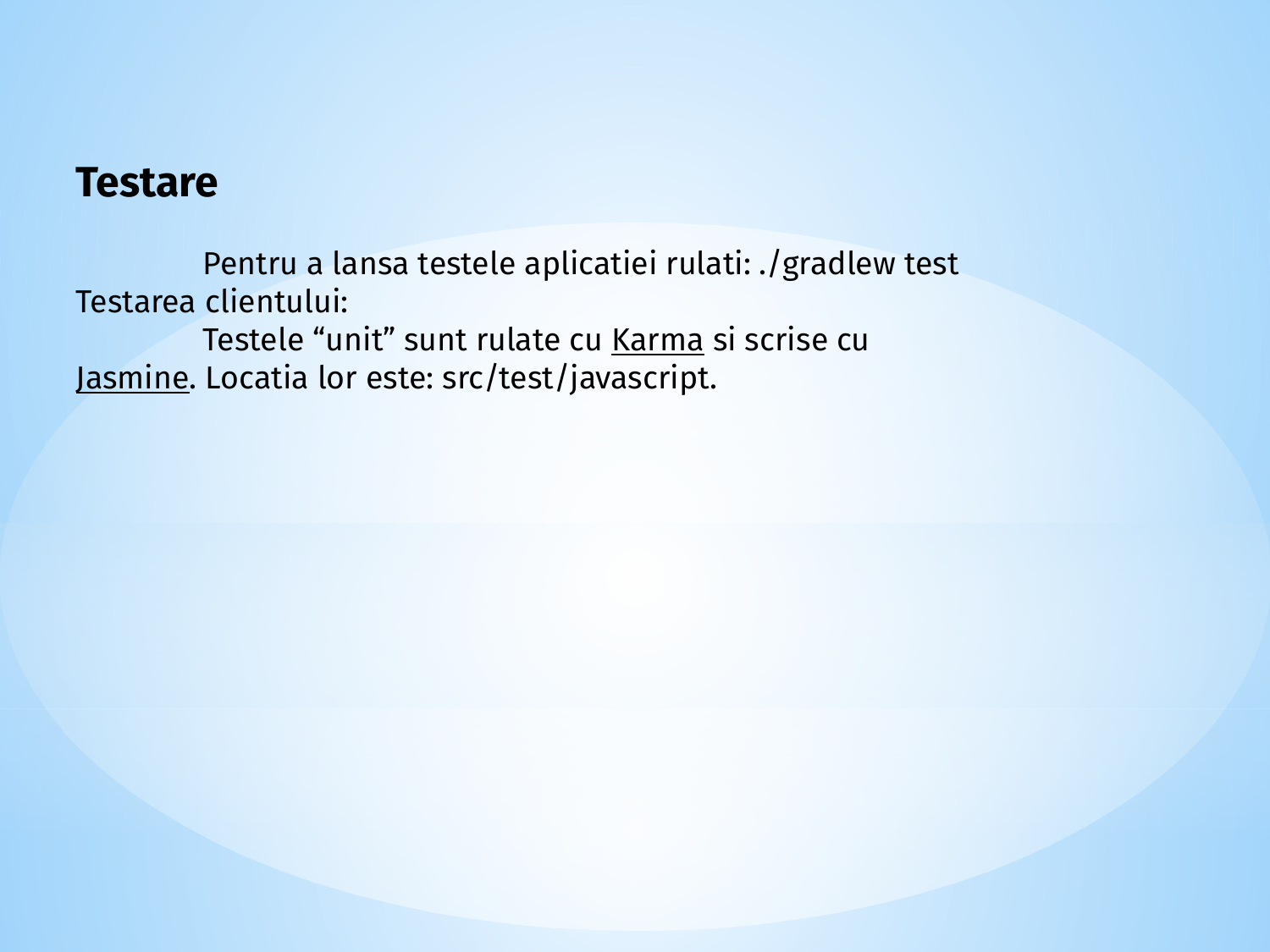

Testare

	Pentru a lansa testele aplicatiei rulati: ./gradlew test
Testarea clientului:
	Testele “unit” sunt rulate cu Karma si scrise cu Jasmine. Locatia lor este: src/test/javascript.